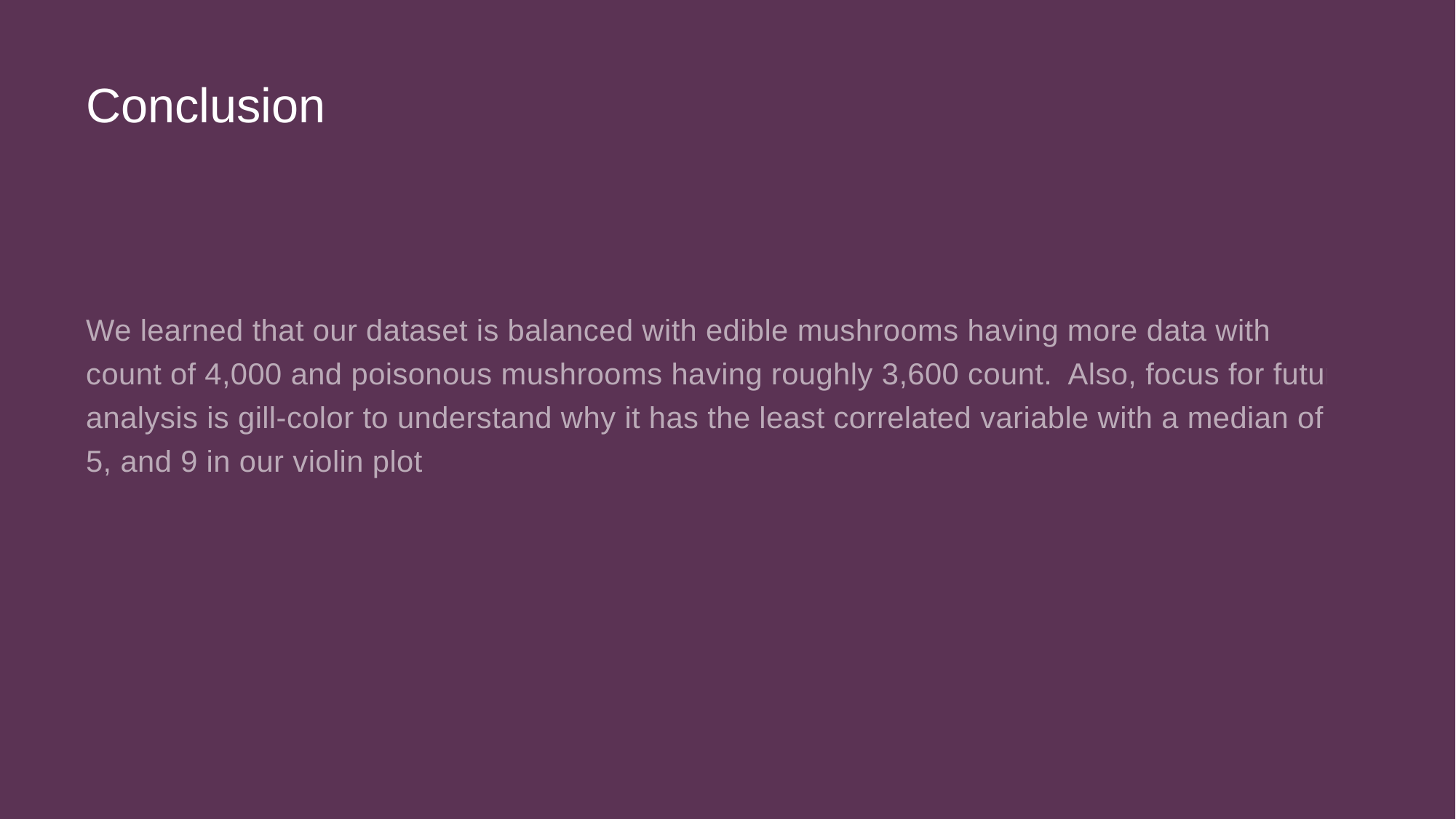

# Conclusion
We learned that our dataset is balanced with edible mushrooms having more data with a count of 4,000 and poisonous mushrooms having roughly 3,600 count.  Also, focus for future analysis is gill-color to understand why it has the least correlated variable with a median of 2, 5, and 9 in our violin plot.